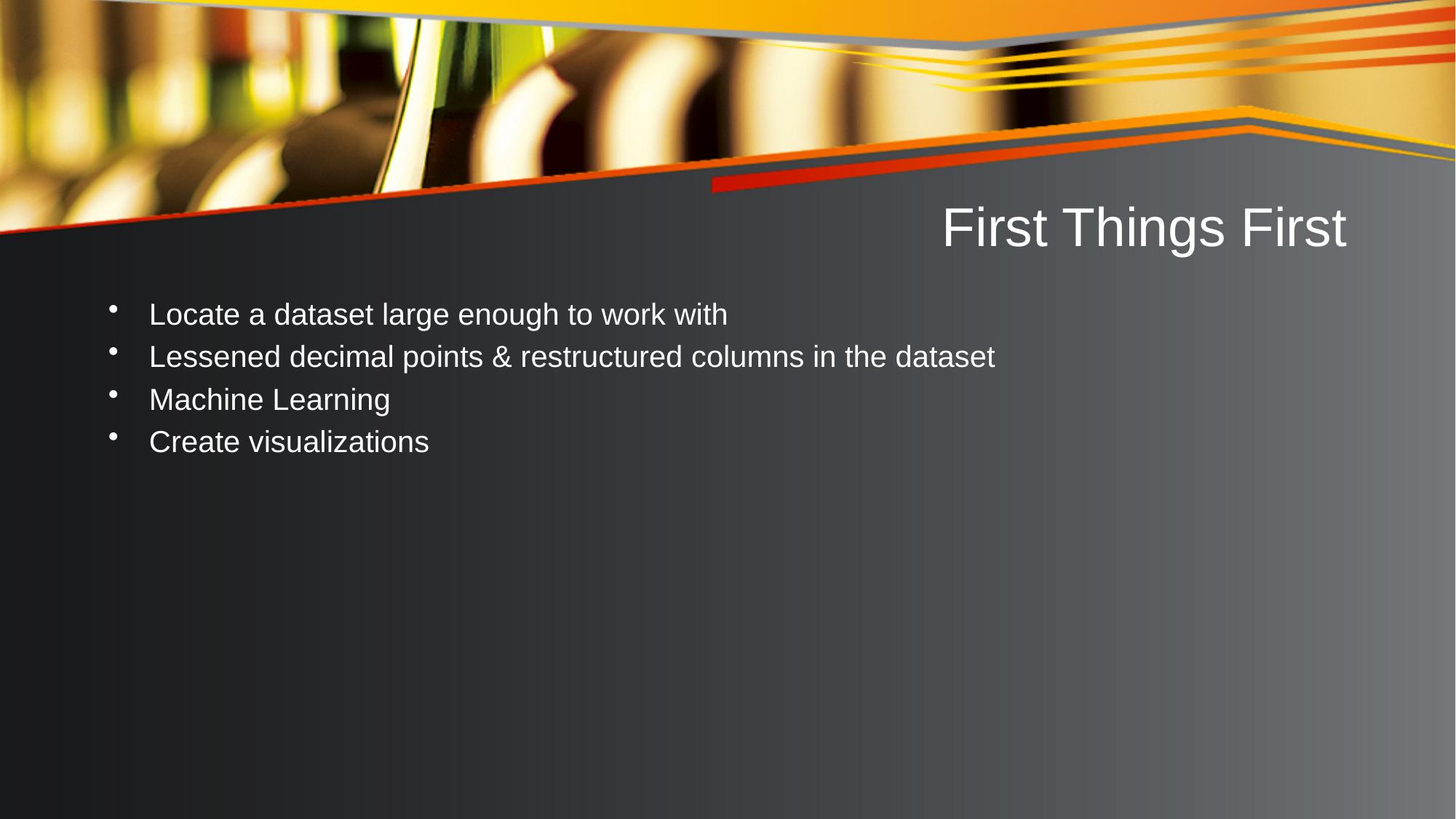

# First Things First
Locate a dataset large enough to work with
Lessened decimal points & restructured columns in the dataset
Machine Learning
Create visualizations